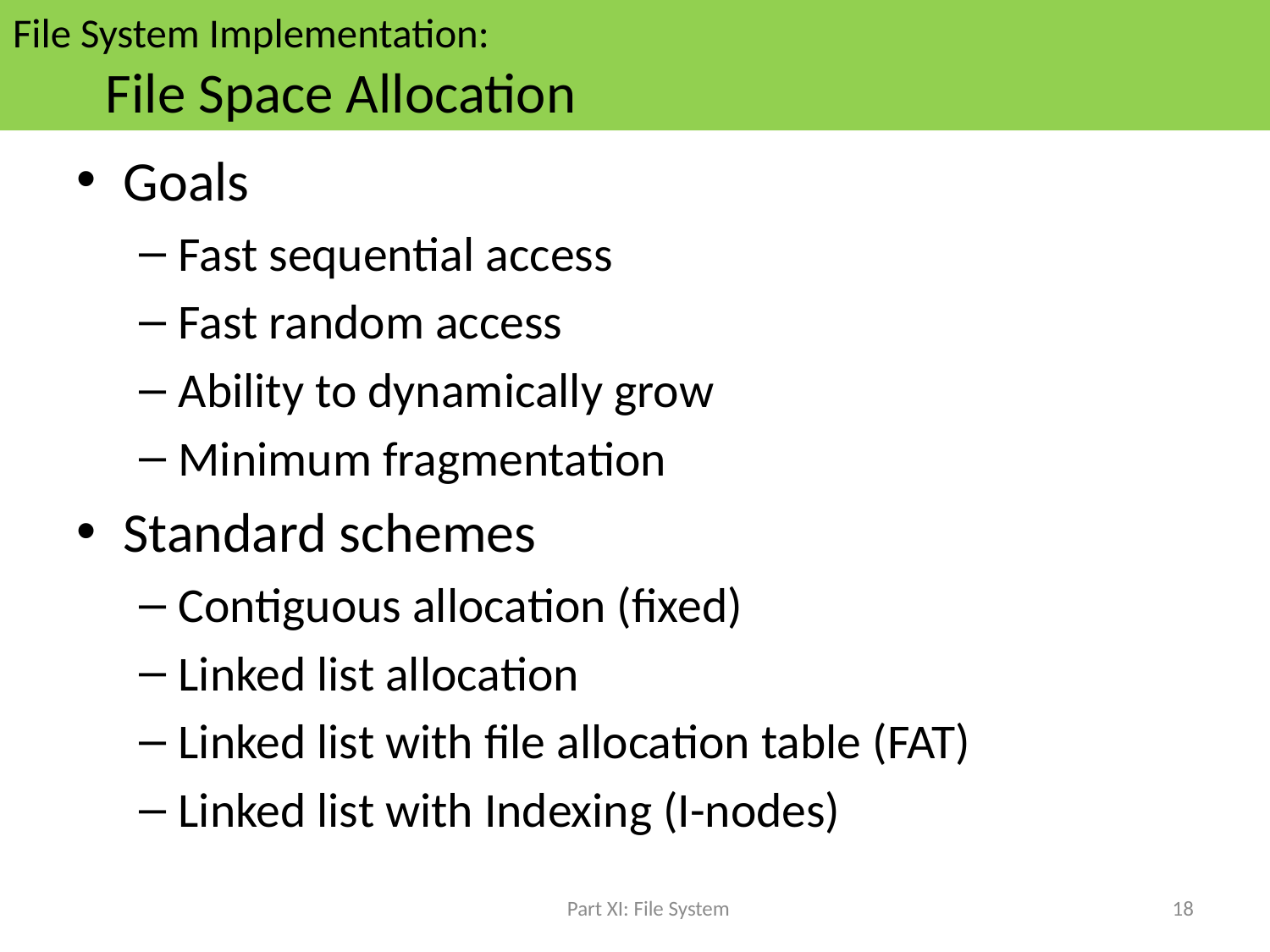

# File System Implementation: File Space Allocation
Goals
Fast sequential access
Fast random access
Ability to dynamically grow
Minimum fragmentation
Standard schemes
Contiguous allocation (fixed)
Linked list allocation
Linked list with file allocation table (FAT)
Linked list with Indexing (I-nodes)
Part XI: File System
18